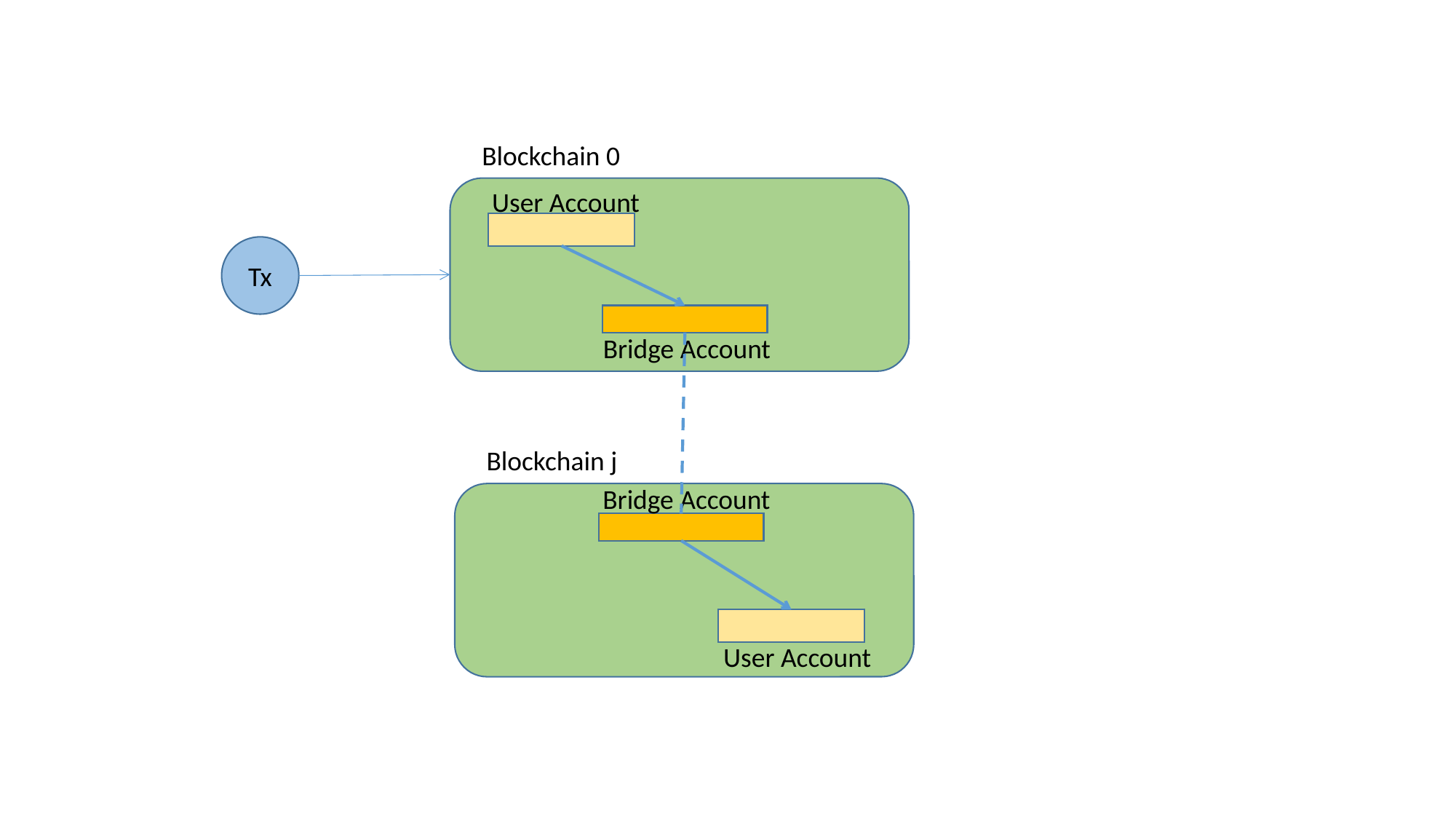

Blockchain 0

User Account

Tx

Bridge Account
Blockchain j
Bridge Account

User Account